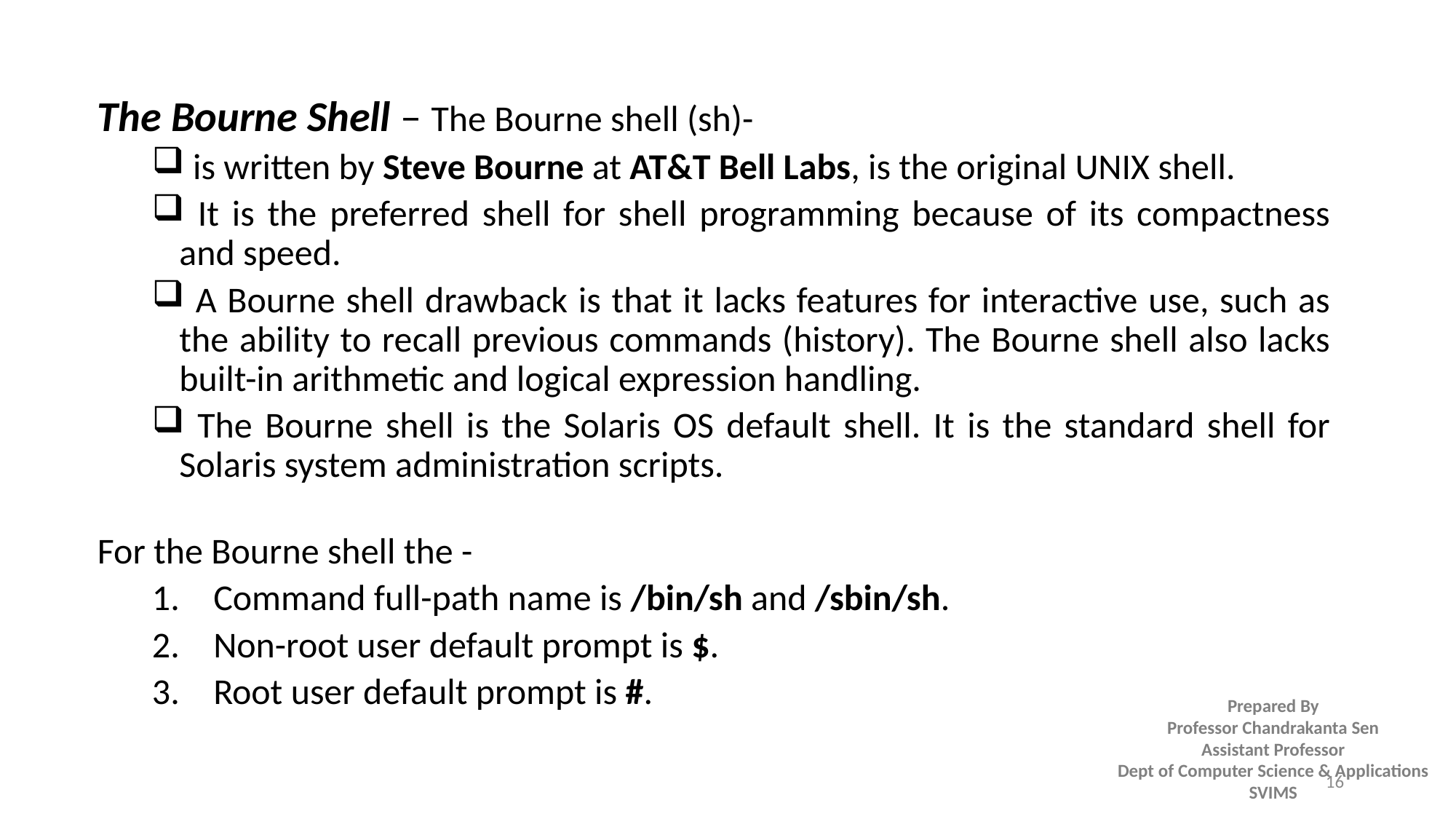

The Bourne Shell – The Bourne shell (sh)-
 is written by Steve Bourne at AT&T Bell Labs, is the original UNIX shell.
 It is the preferred shell for shell programming because of its compactness and speed.
 A Bourne shell drawback is that it lacks features for interactive use, such as the ability to recall previous commands (history). The Bourne shell also lacks built-in arithmetic and logical expression handling.
 The Bourne shell is the Solaris OS default shell. It is the standard shell for Solaris system administration scripts.

For the Bourne shell the -
Command full-path name is /bin/sh and /sbin/sh.
Non-root user default prompt is $.
Root user default prompt is #.
16